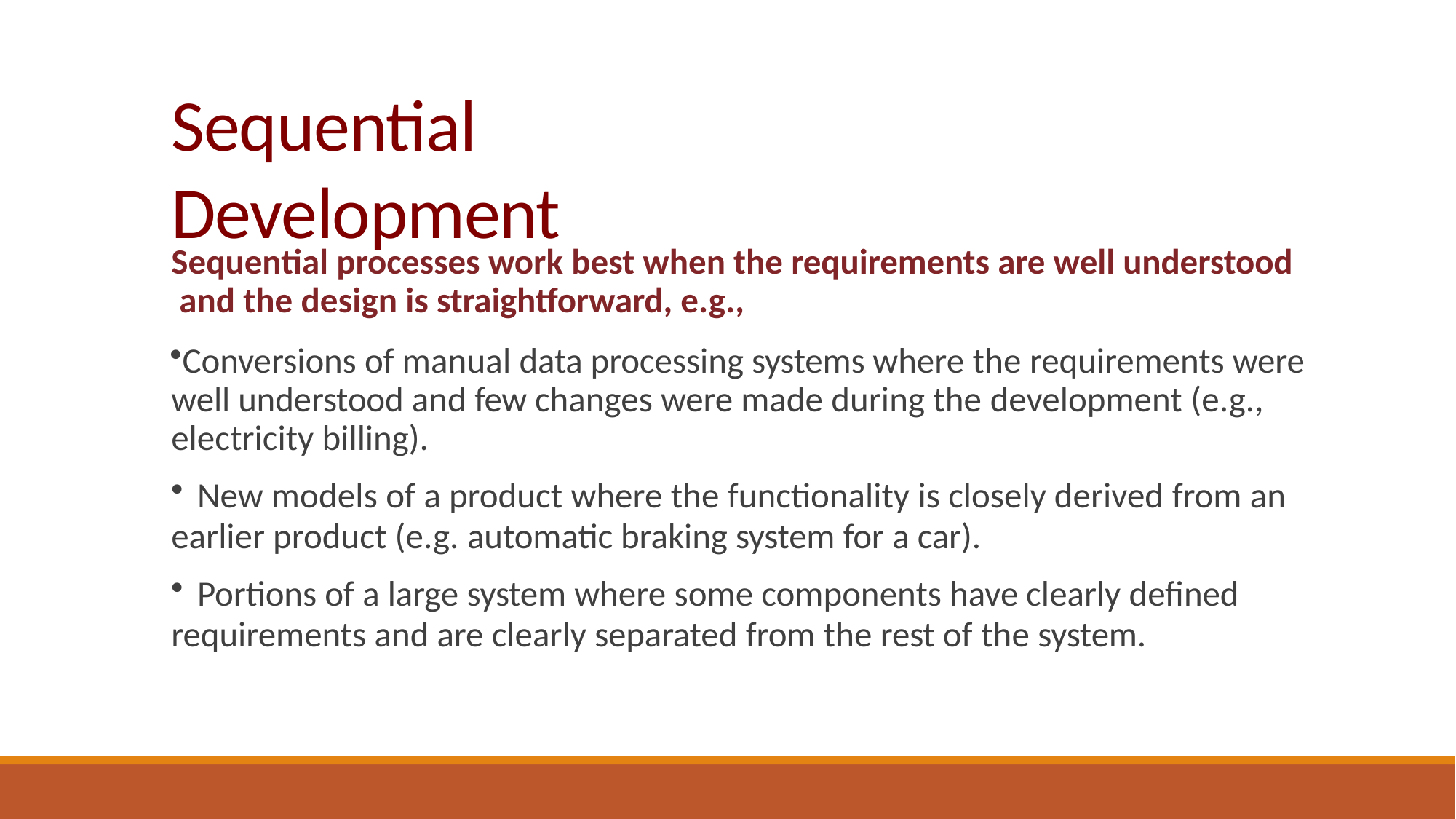

# Sequential Development
Sequential processes work best when the requirements are well understood  and the design is straightforward, e.g.,
Conversions of manual data processing systems where the requirements were  well understood and few changes were made during the development (e.g.,  electricity billing).
New models of a product where the functionality is closely derived from an
earlier product (e.g. automatic braking system for a car).
Portions of a large system where some components have clearly defined
requirements and are clearly separated from the rest of the system.